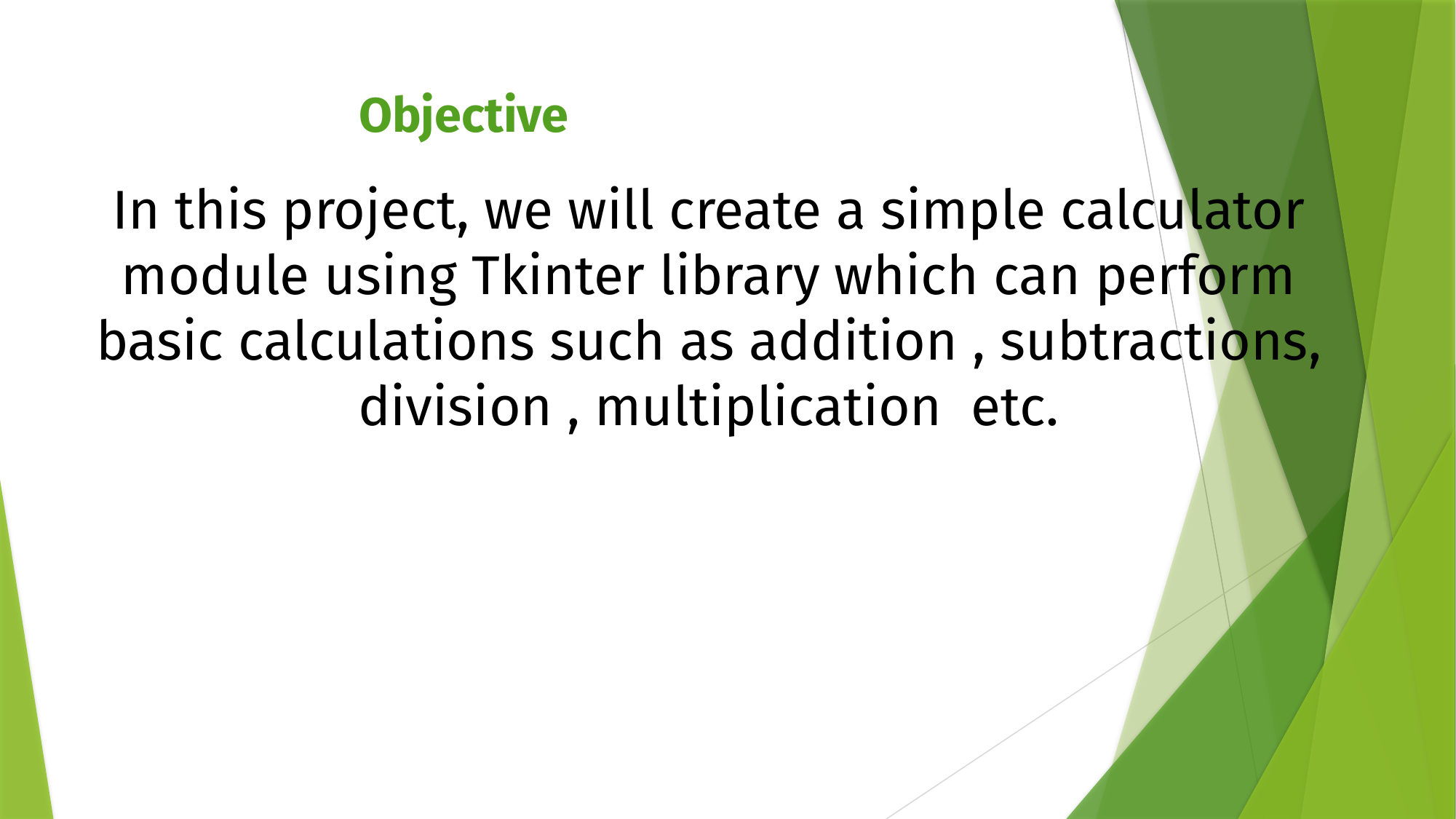

#
Objective
In this project, we will create a simple calculator module using Tkinter library which can perform basic calculations such as addition , subtractions, division , multiplication  etc.